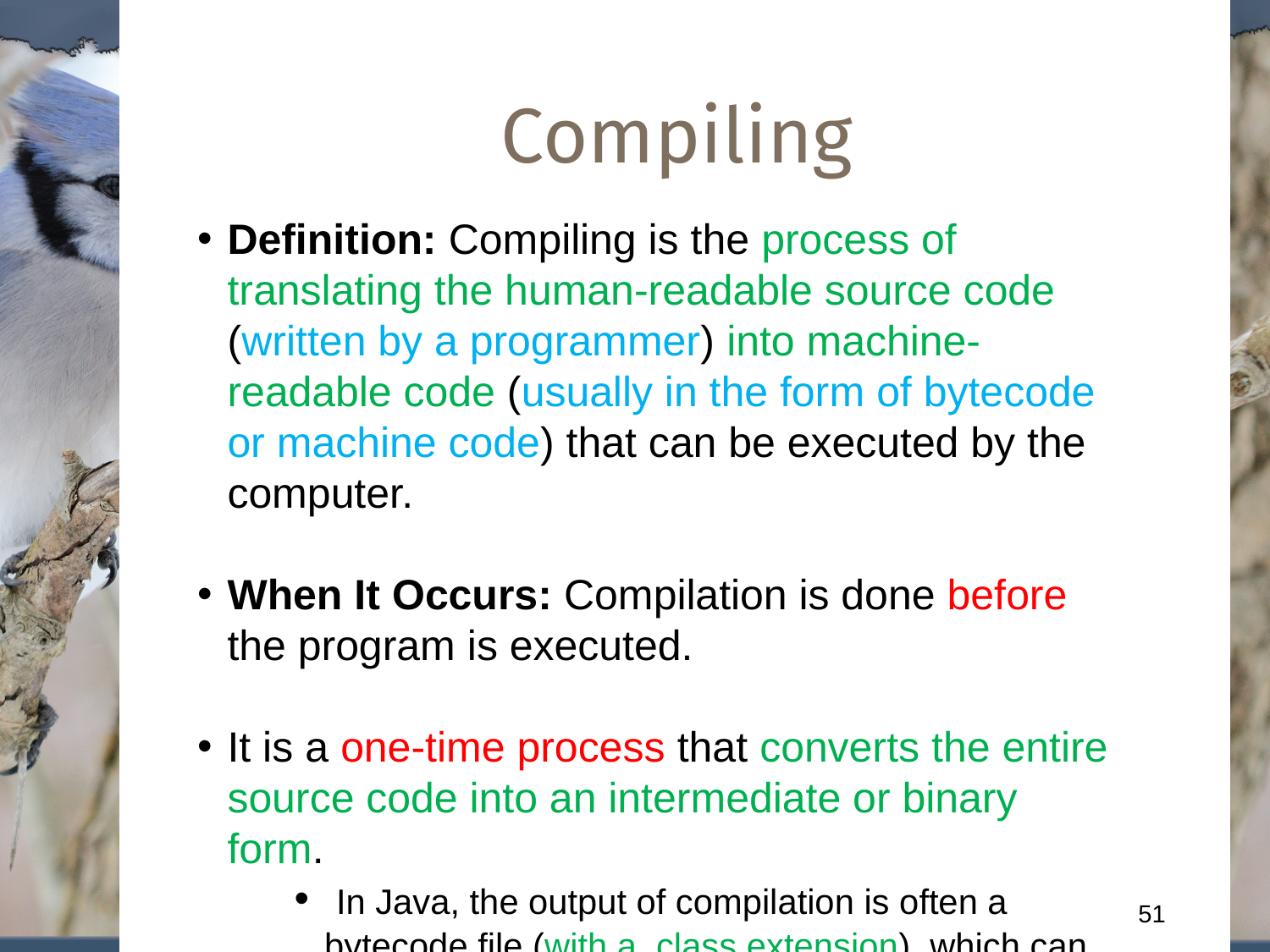

# Compiling
Definition: Compiling is the process of translating the human-readable source code (written by a programmer) into machine-readable code (usually in the form of bytecode or machine code) that can be executed by the computer.

When It Occurs: Compilation is done before the program is executed.

It is a one-time process that converts the entire source code into an intermediate or binary form.
 In Java, the output of compilation is often a bytecode file (with a .class extension), which can be run on the Java Virtual Machine (JVM).